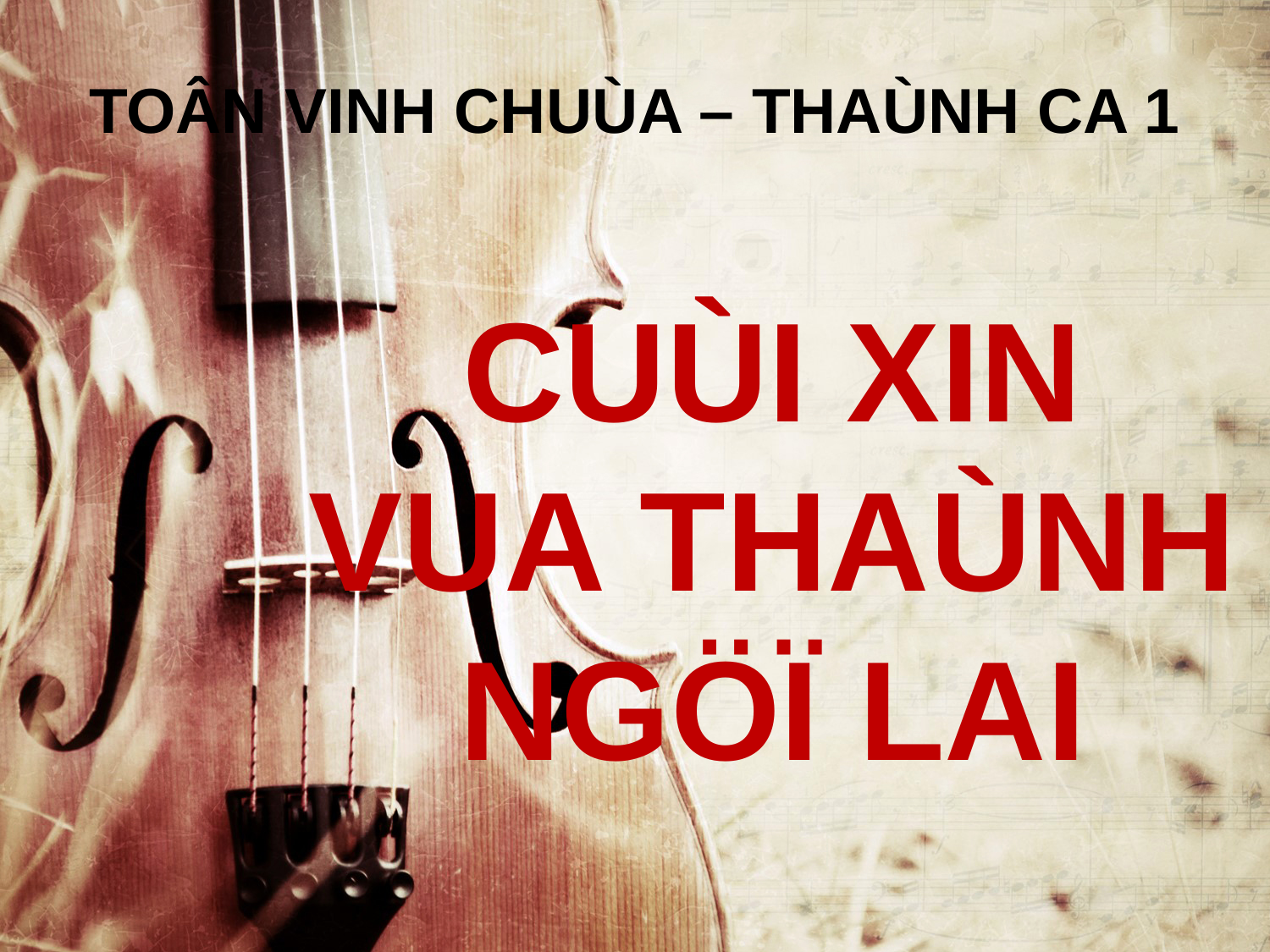

TOÂN VINH CHUÙA – THAÙNH CA 1
CUÙI XIN
VUA THAÙNH
NGÖÏ LAI